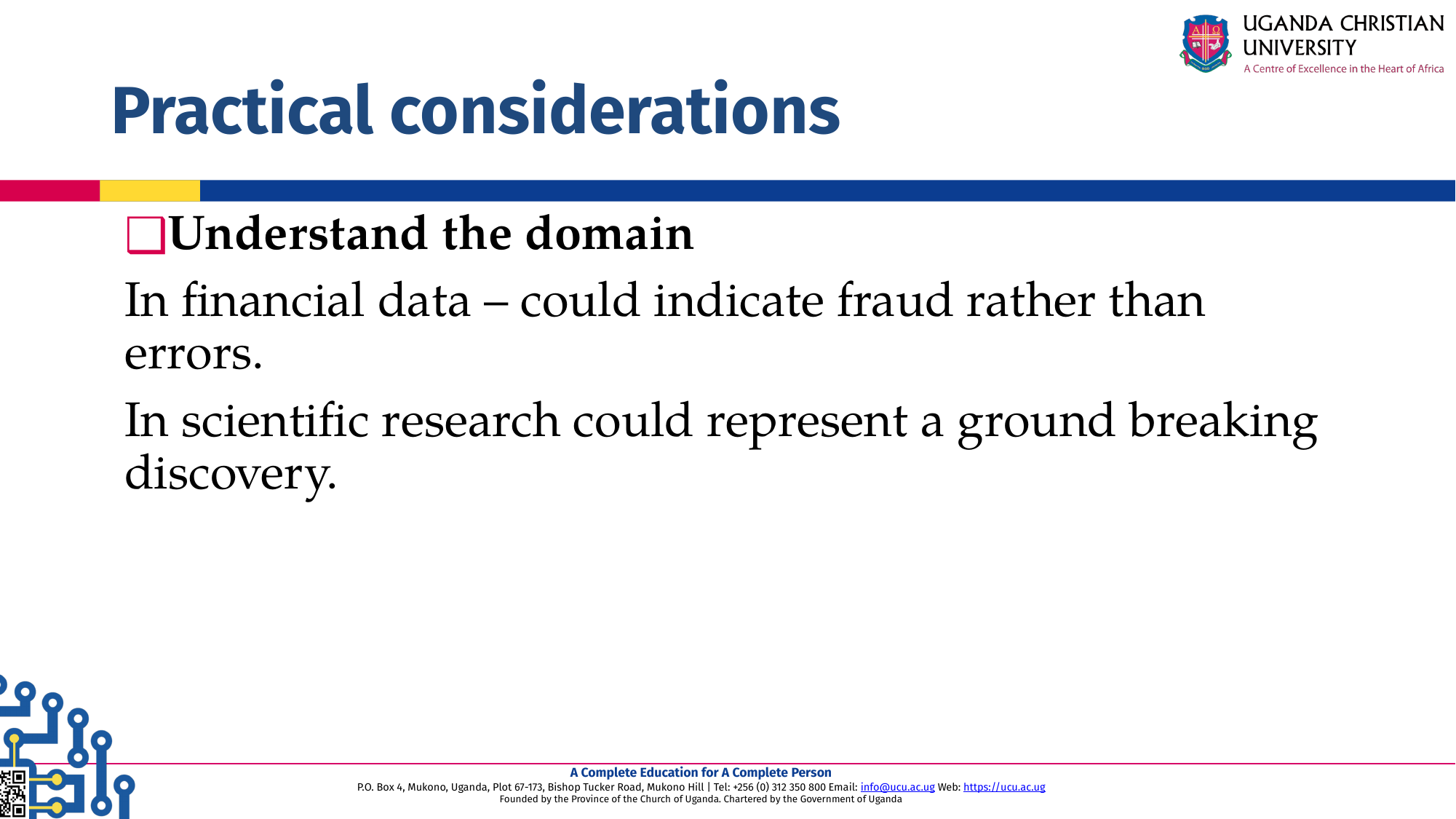

# Practical considerations
Understand the domain
In financial data – could indicate fraud rather than errors.
In scientific research could represent a ground breaking discovery.